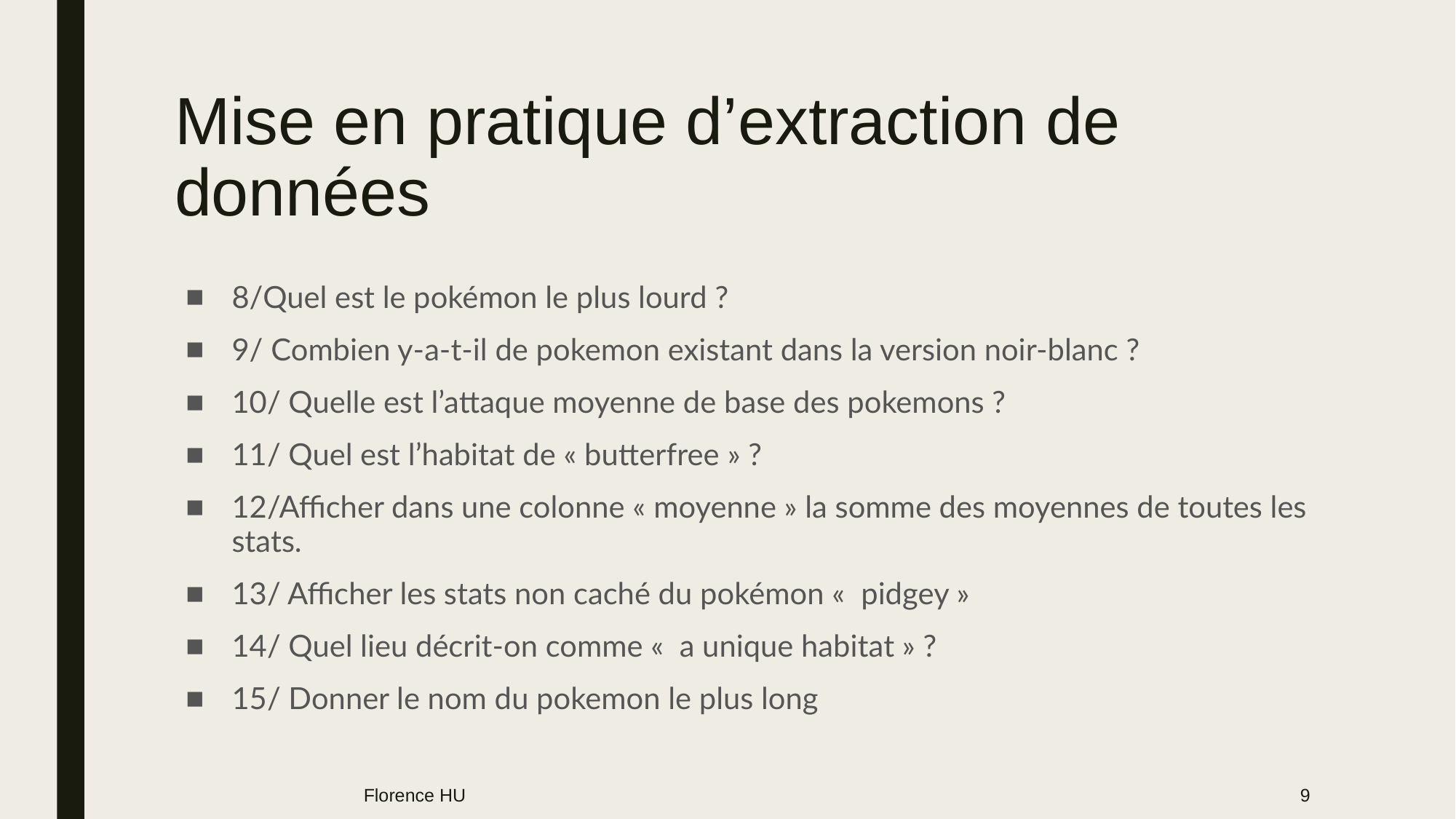

# Mise en pratique d’extraction de données
8/Quel est le pokémon le plus lourd ?
9/ Combien y-a-t-il de pokemon existant dans la version noir-blanc ?
10/ Quelle est l’attaque moyenne de base des pokemons ?
11/ Quel est l’habitat de « butterfree » ?
12/Afficher dans une colonne « moyenne » la somme des moyennes de toutes les stats.
13/ Afficher les stats non caché du pokémon «  pidgey »
14/ Quel lieu décrit-on comme «  a unique habitat » ?
15/ Donner le nom du pokemon le plus long

Florence HU
9